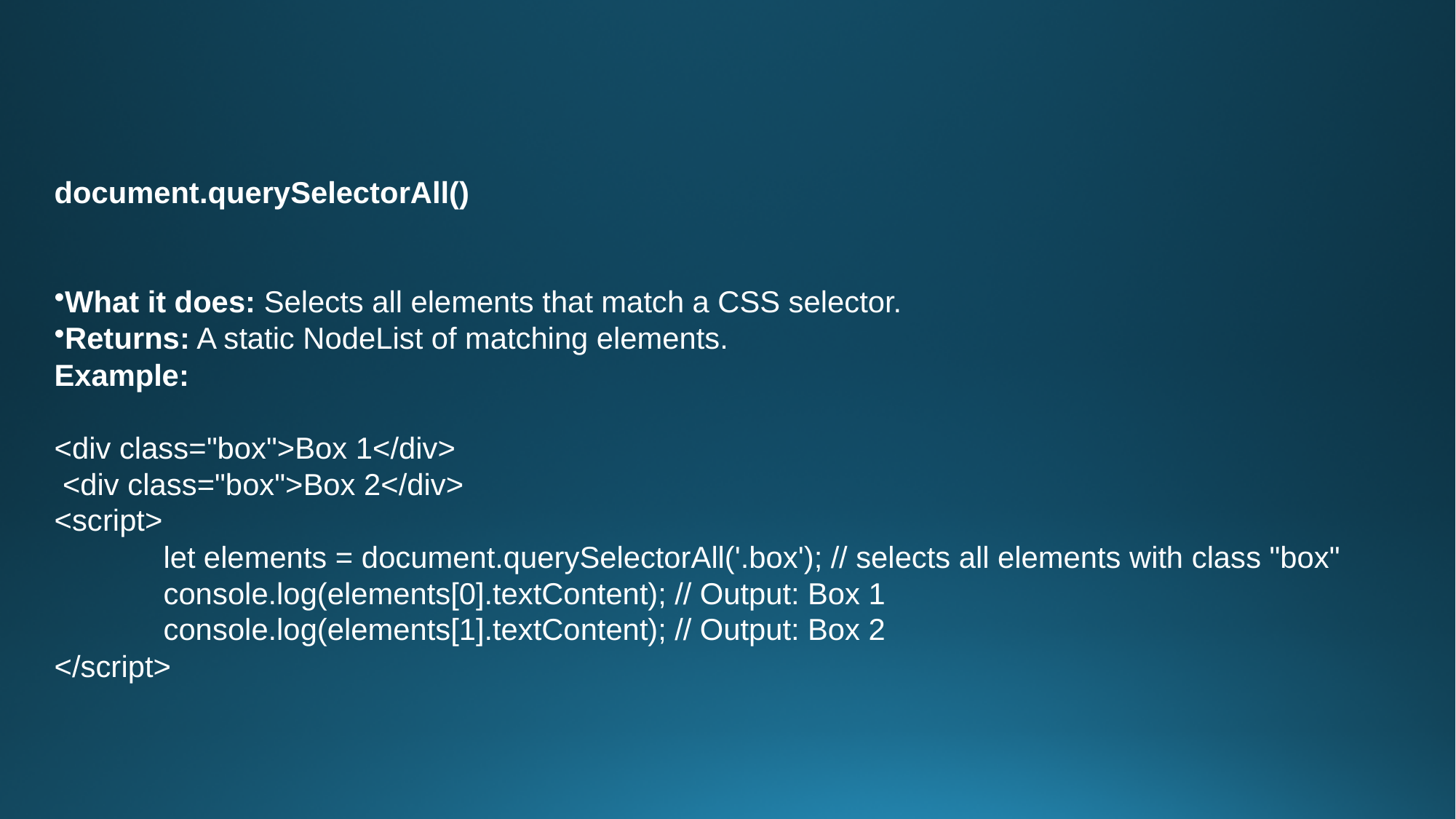

document.querySelectorAll()

What it does: Selects all elements that match a CSS selector.
Returns: A static NodeList of matching elements.
Example:

<div class="box">Box 1</div>
 <div class="box">Box 2</div>
<script>
	let elements = document.querySelectorAll('.box'); // selects all elements with class "box"
	console.log(elements[0].textContent); // Output: Box 1
	console.log(elements[1].textContent); // Output: Box 2
</script>